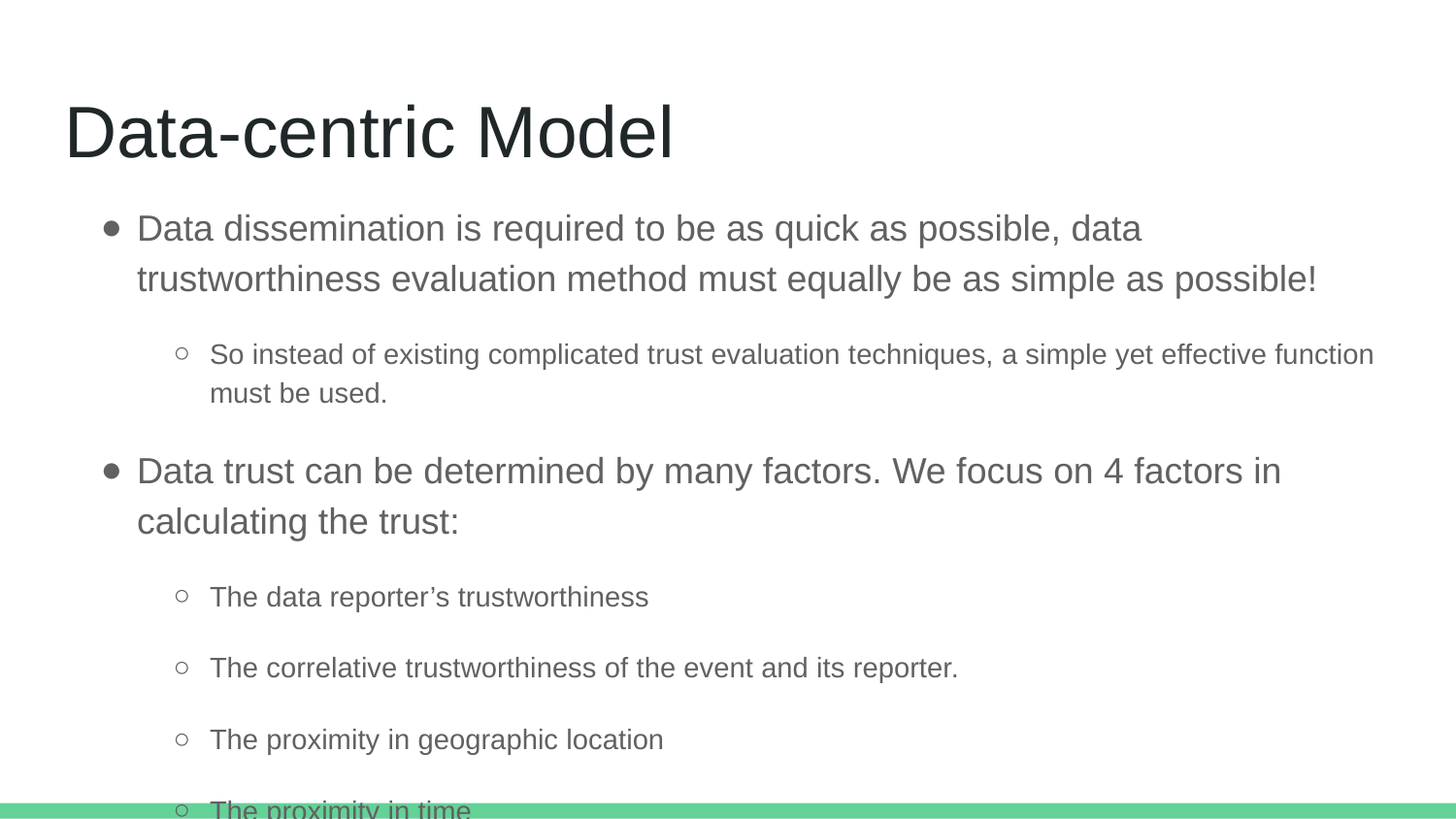

# Data-centric Model
Data dissemination is required to be as quick as possible, data trustworthiness evaluation method must equally be as simple as possible!
So instead of existing complicated trust evaluation techniques, a simple yet effective function must be used.
Data trust can be determined by many factors. We focus on 4 factors in calculating the trust:
The data reporter’s trustworthiness
The correlative trustworthiness of the event and its reporter.
The proximity in geographic location
The proximity in time